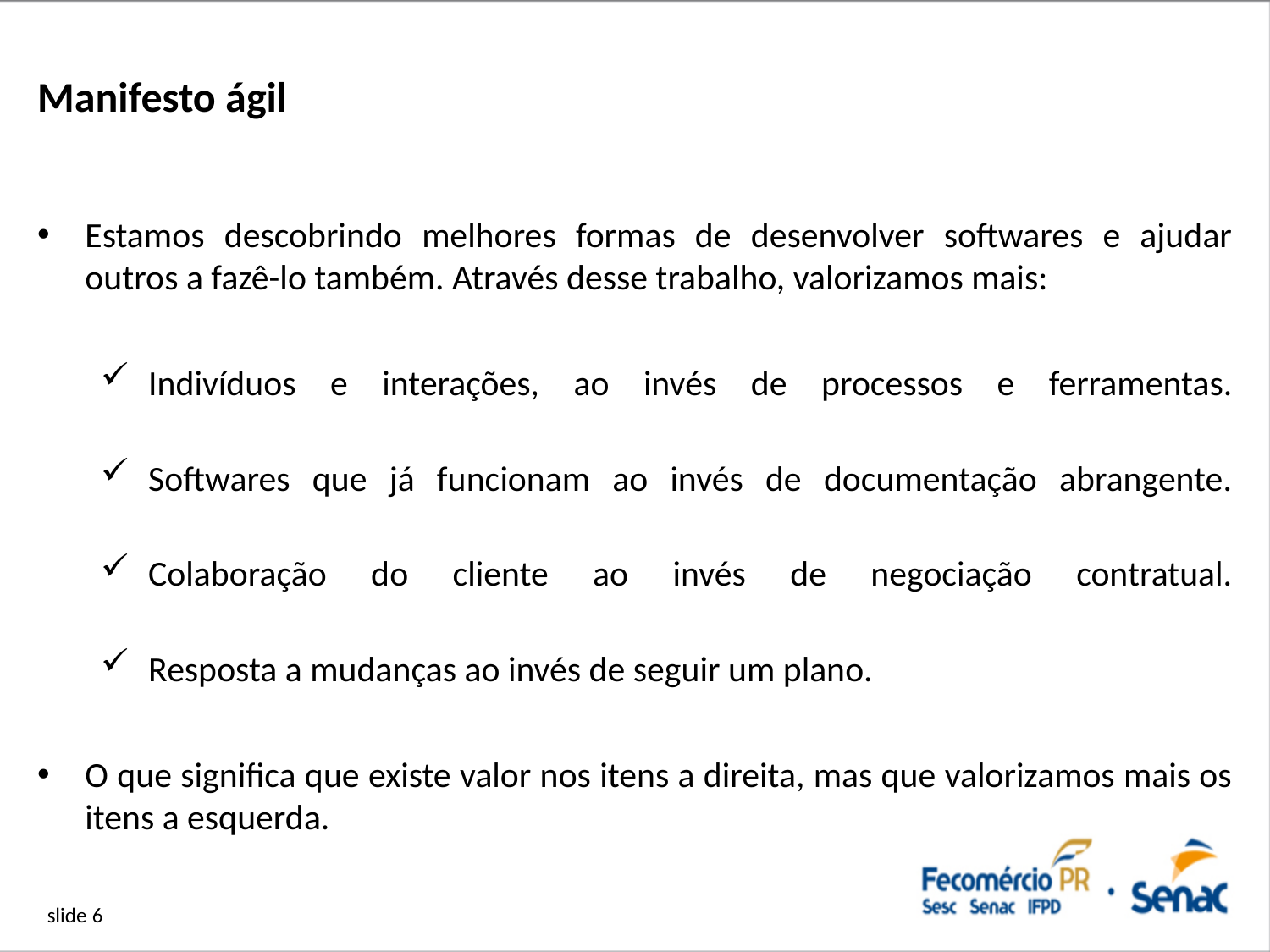

# Manifesto ágil
Estamos descobrindo melhores formas de desenvolver softwares e ajudar outros a fazê-lo também. Através desse trabalho, valorizamos mais:

Indivíduos e interações, ao invés de processos e ferramentas.
Softwares que já funcionam ao invés de documentação abrangente.
Colaboração do cliente ao invés de negociação contratual.
Resposta a mudanças ao invés de seguir um plano.

O que significa que existe valor nos itens a direita, mas que valorizamos mais os itens a esquerda.